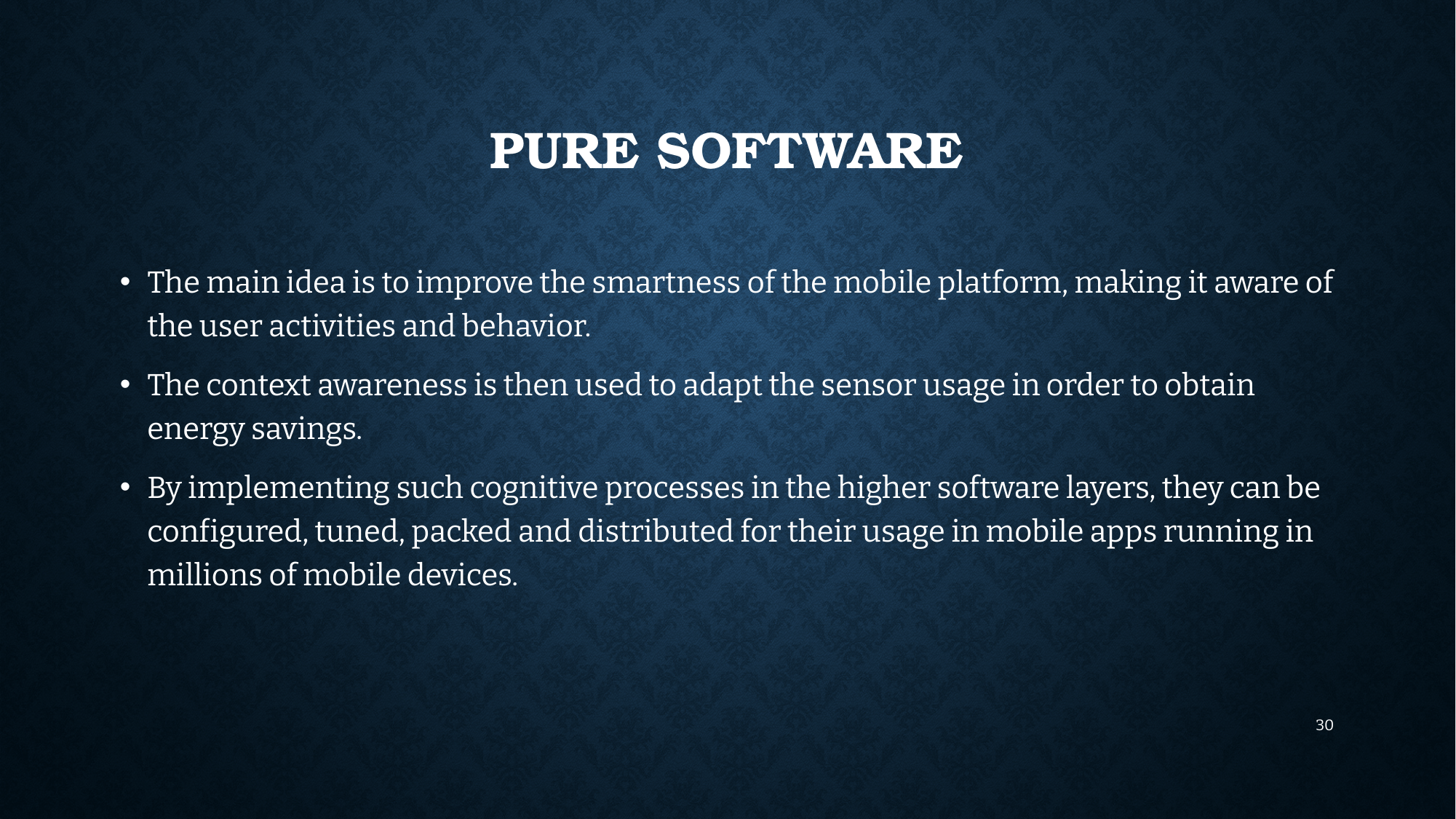

# Pure software
The main idea is to improve the smartness of the mobile platform, making it aware of the user activities and behavior.
The context awareness is then used to adapt the sensor usage in order to obtain energy savings.
By implementing such cognitive processes in the higher software layers, they can be configured, tuned, packed and distributed for their usage in mobile apps running in millions of mobile devices.
30